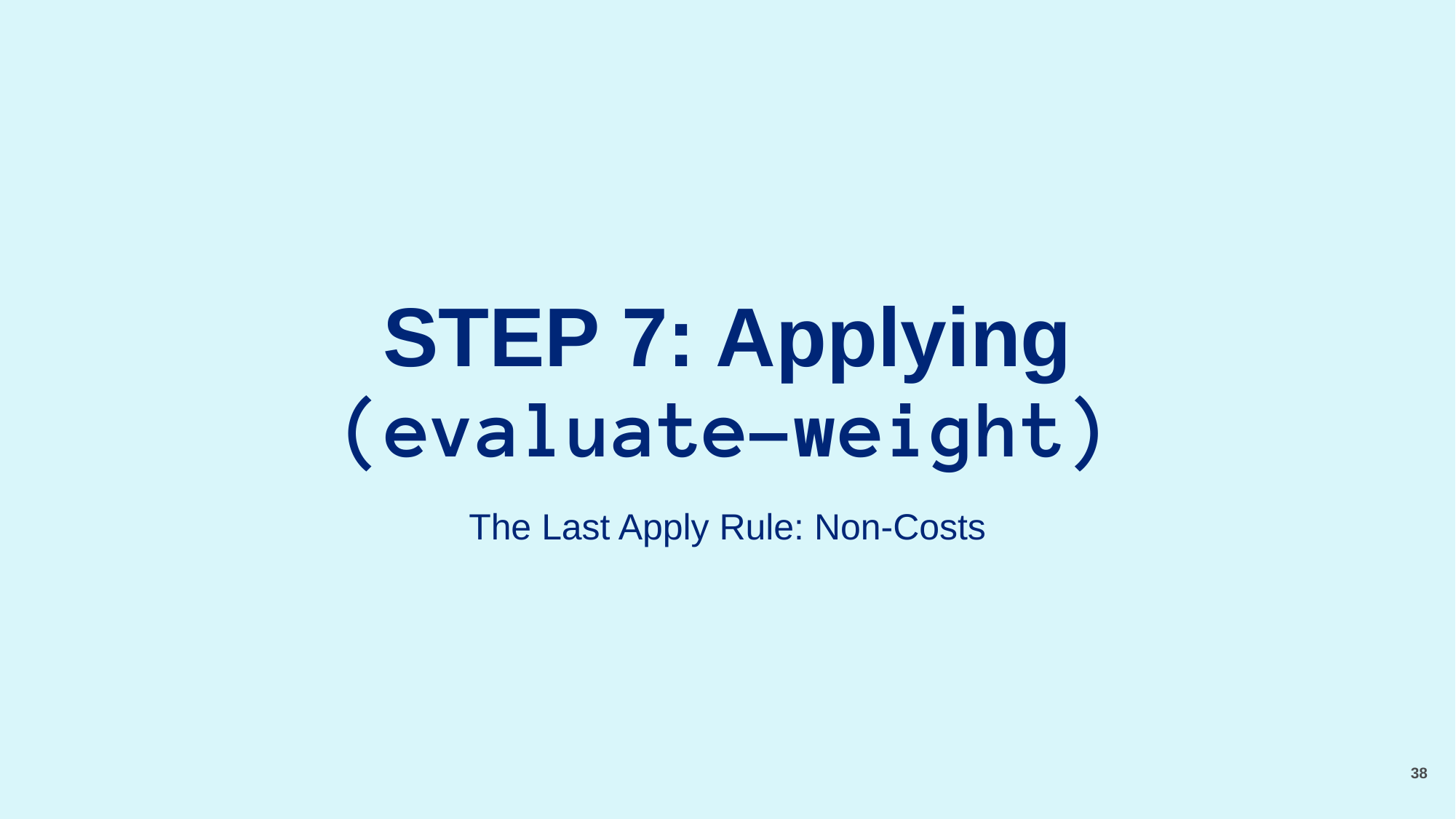

# STEP 7: Applying (evaluate-weight)
The Last Apply Rule: Non-Costs